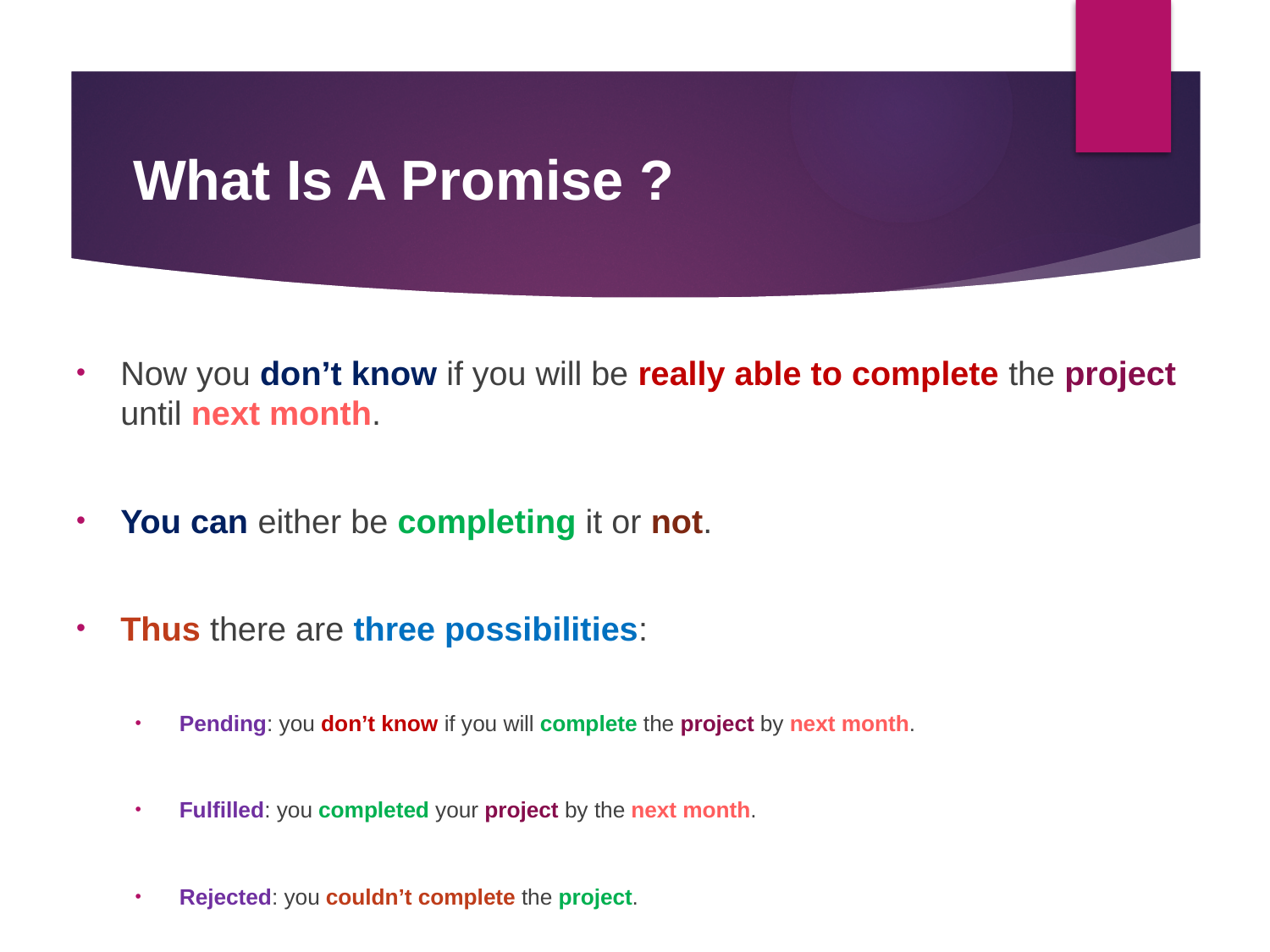

#
What Is A Promise ?
Now you don’t know if you will be really able to complete the project until next month.

You can either be completing it or not.

Thus there are three possibilities:

Pending: you don’t know if you will complete the project by next month.

Fulfilled: you completed your project by the next month.

Rejected: you couldn’t complete the project.